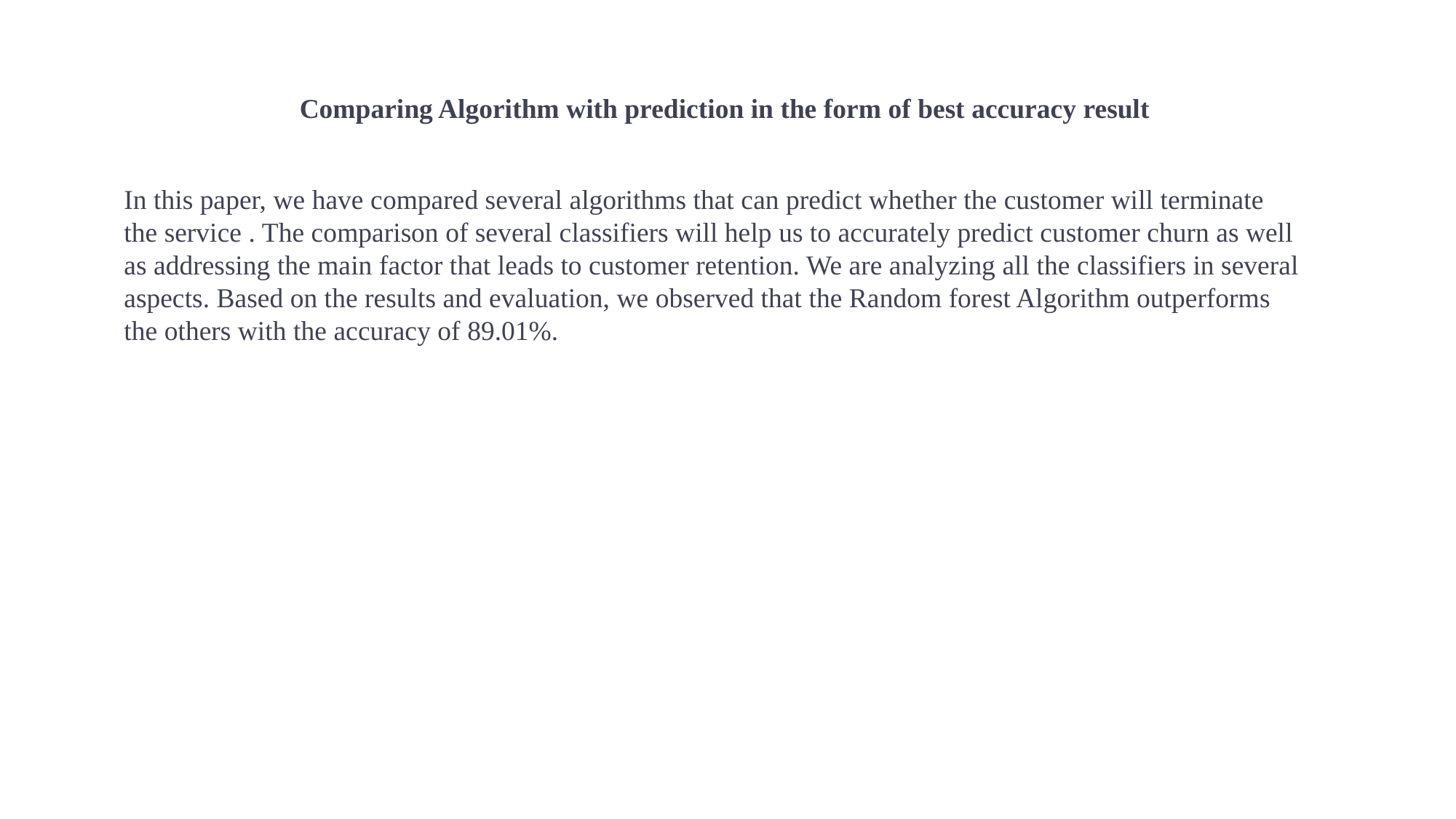

Comparing Algorithm with prediction in the form of best accuracy result
In this paper, we have compared several algorithms that can predict whether the customer will terminate the service . The comparison of several classifiers will help us to accurately predict customer churn as well as addressing the main factor that leads to customer retention. We are analyzing all the classifiers in several aspects. Based on the results and evaluation, we observed that the Random forest Algorithm outperforms the others with the accuracy of 89.01%.